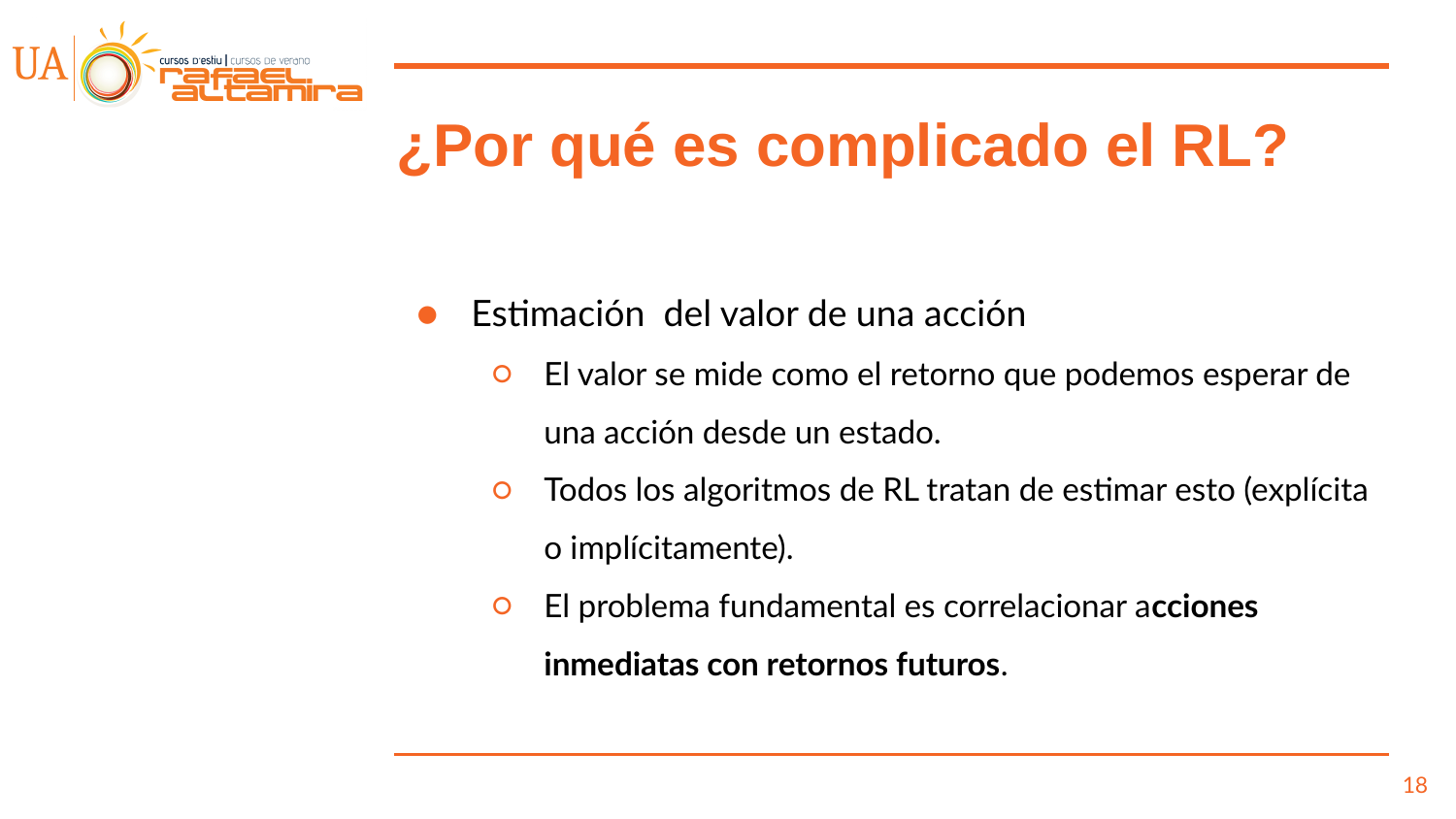

# ¿Por qué es complicado el RL?
Estimación  del valor de una acción
El valor se mide como el retorno que podemos esperar de una acción desde un estado.
Todos los algoritmos de RL tratan de estimar esto (explícita o implícitamente).
El problema fundamental es correlacionar acciones inmediatas con retornos futuros.
18